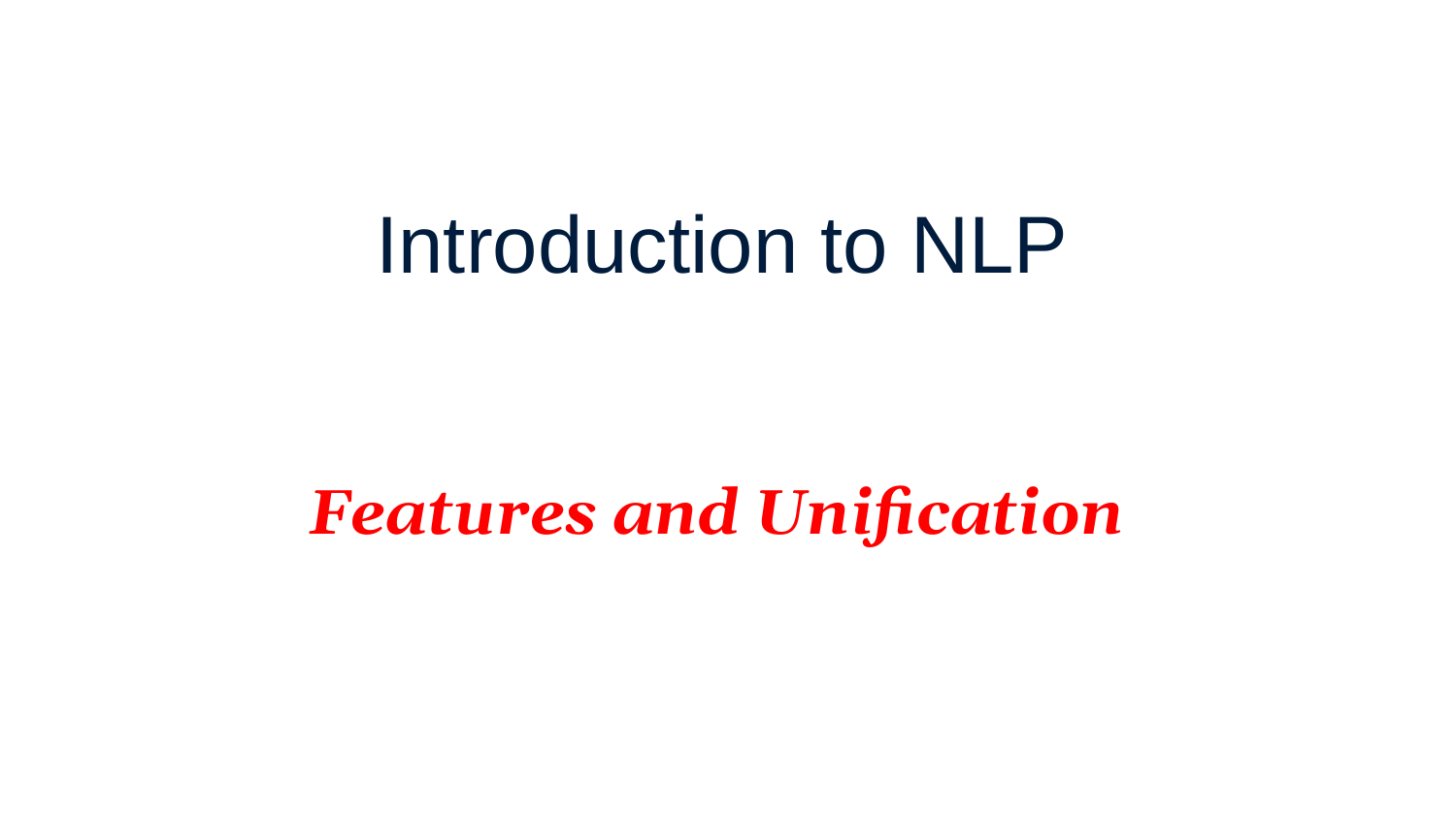

# Introduction to NLP
Features and Unification